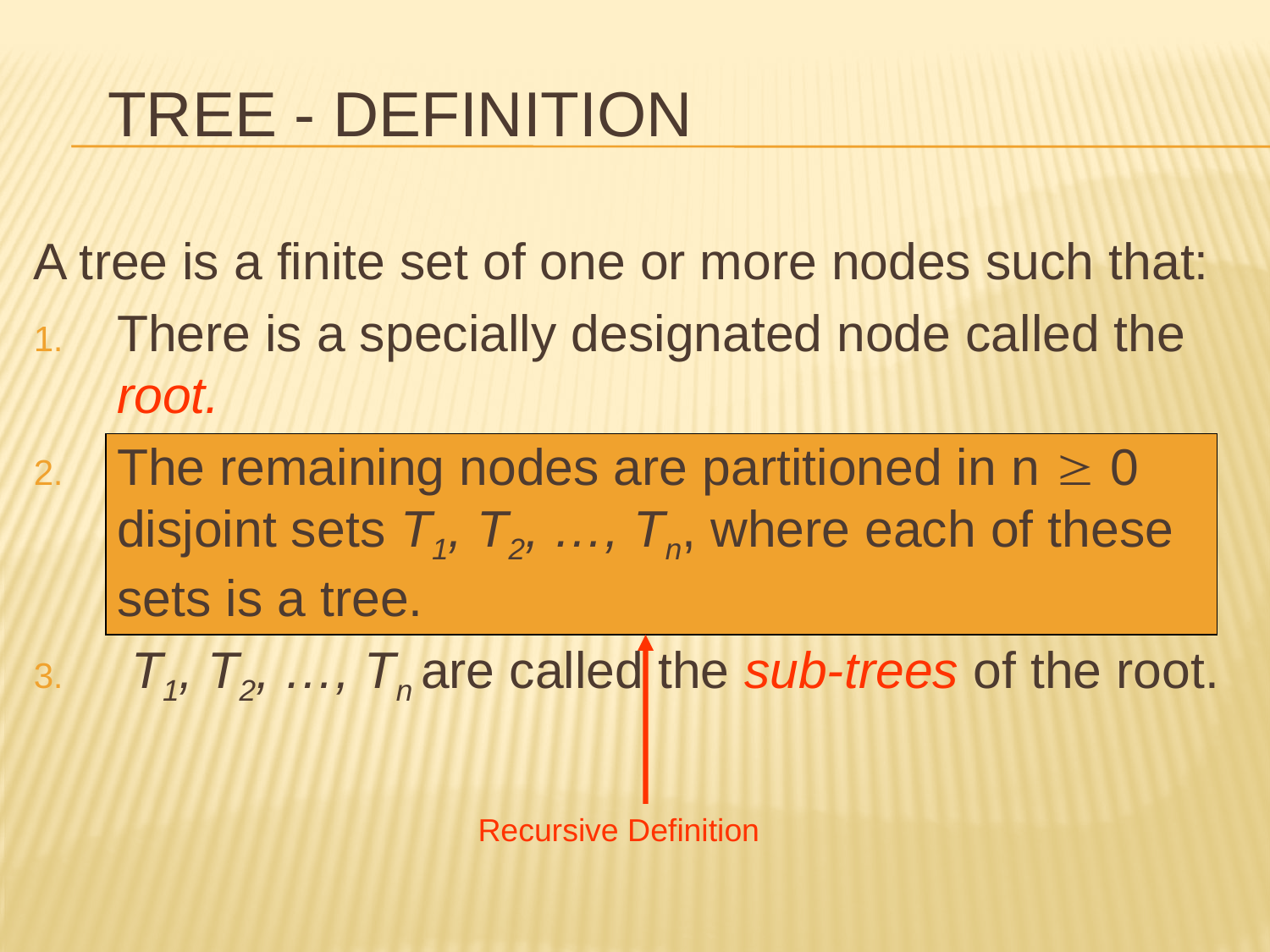

# Tree - Definition
A tree is a finite set of one or more nodes such that:
There is a specially designated node called the root.
The remaining nodes are partitioned in n ≥ 0 disjoint sets T1, T2, …, Tn, where each of these sets is a tree.
 T1, T2, …, Tn are called the sub-trees of the root.

Recursive Definition